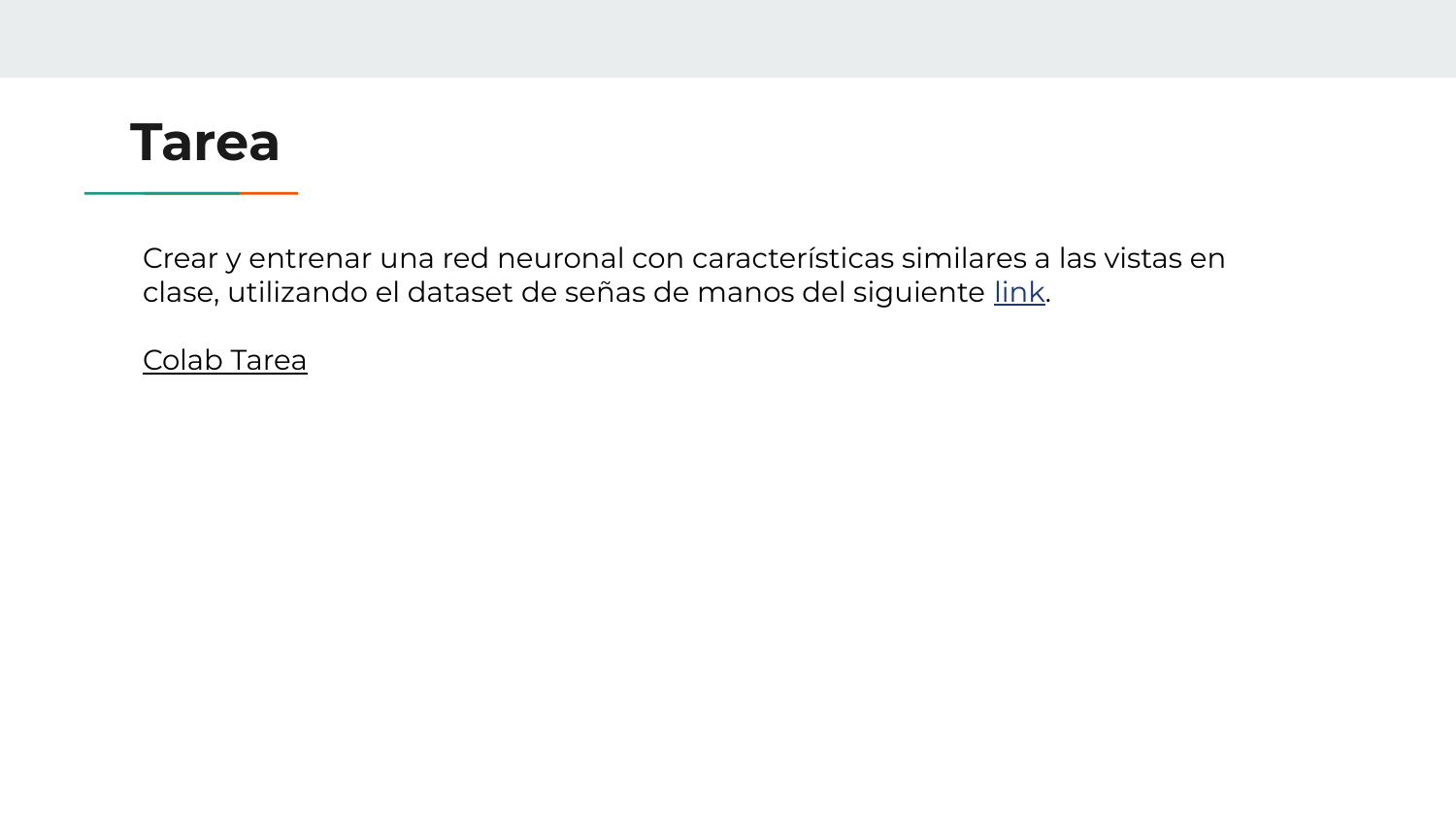

# Tarea
Crear y entrenar una red neuronal con características similares a las vistas en clase, utilizando el dataset de señas de manos del siguiente link.

Colab Tarea